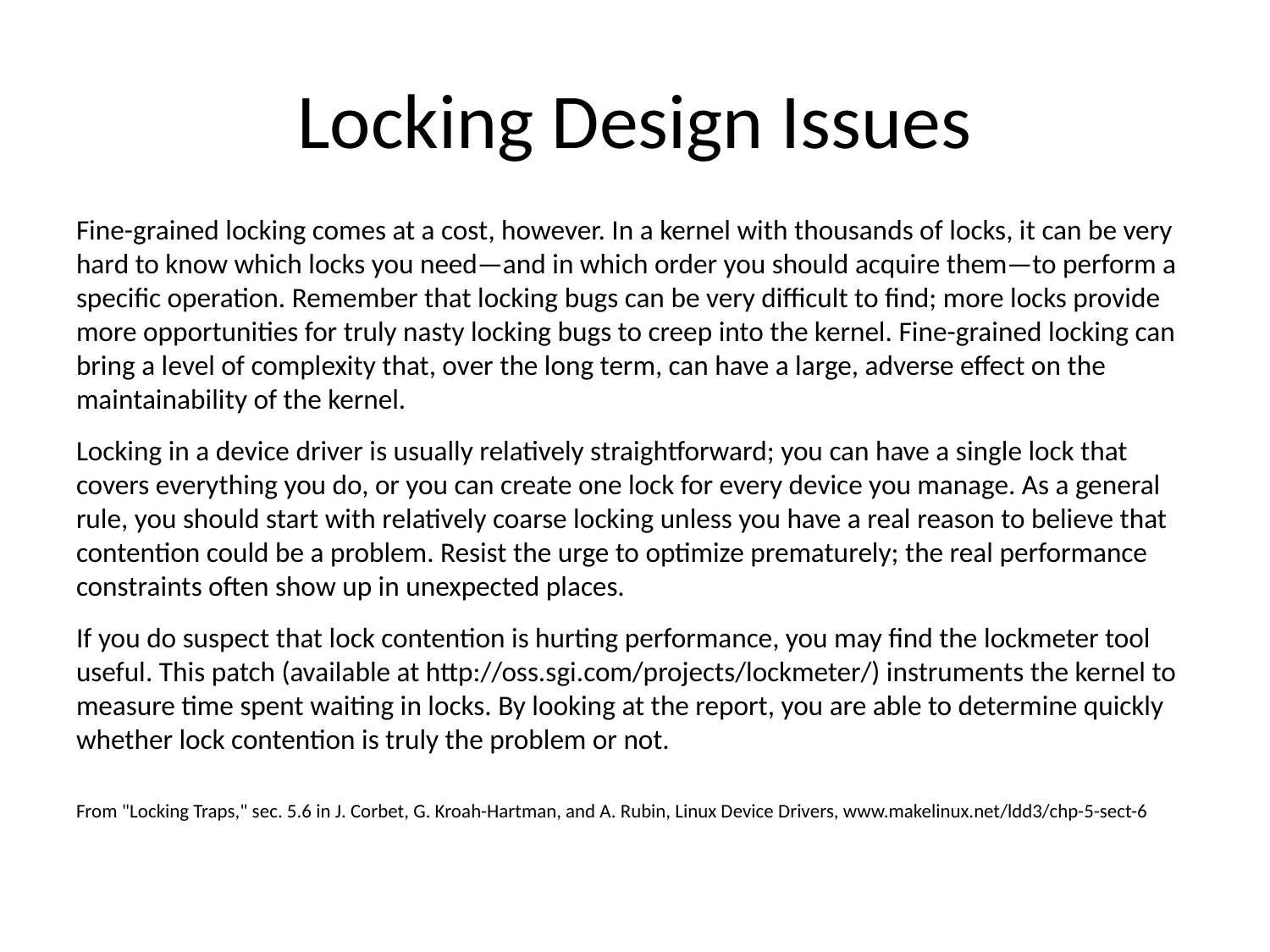

# Locking Design Issues
Fine-grained locking comes at a cost, however. In a kernel with thousands of locks, it can be very hard to know which locks you need—and in which order you should acquire them—to perform a specific operation. Remember that locking bugs can be very difficult to find; more locks provide more opportunities for truly nasty locking bugs to creep into the kernel. Fine-grained locking can bring a level of complexity that, over the long term, can have a large, adverse effect on the maintainability of the kernel.

Locking in a device driver is usually relatively straightforward; you can have a single lock that covers everything you do, or you can create one lock for every device you manage. As a general rule, you should start with relatively coarse locking unless you have a real reason to believe that contention could be a problem. Resist the urge to optimize prematurely; the real performance constraints often show up in unexpected places.

If you do suspect that lock contention is hurting performance, you may find the lockmeter tool useful. This patch (available at http://oss.sgi.com/projects/lockmeter/) instruments the kernel to measure time spent waiting in locks. By looking at the report, you are able to determine quickly whether lock contention is truly the problem or not.

From "Locking Traps," sec. 5.6 in J. Corbet, G. Kroah-Hartman, and A. Rubin, Linux Device Drivers, www.makelinux.net/ldd3/chp-5-sect-6